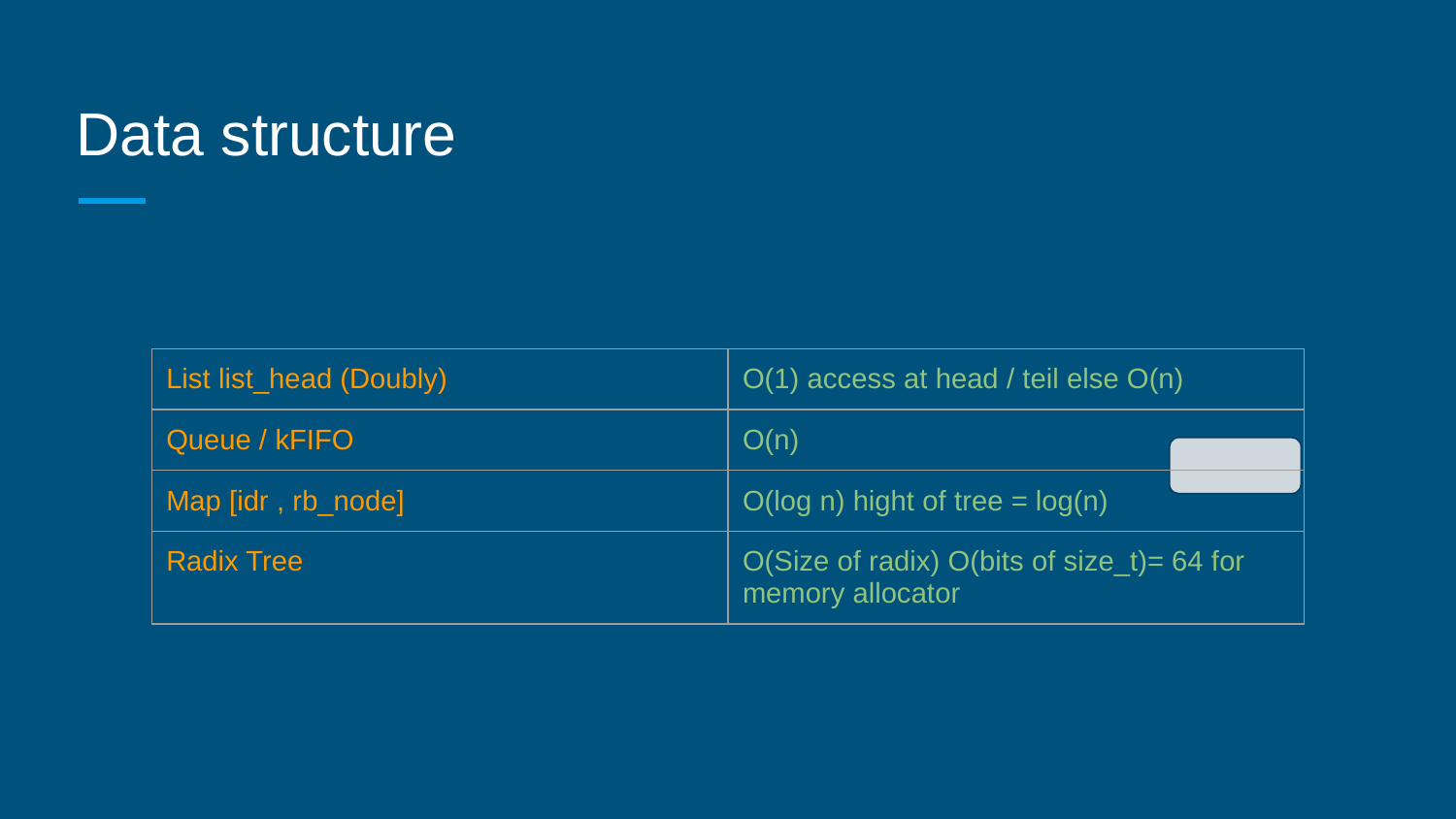

# Data structure

| List list\_head (Doubly) | O(1) access at head / teil else O(n) |
| --- | --- |
| Queue / kFIFO | O(n) |
| Map [idr , rb\_node] | O(log n) hight of tree = log(n) |
| Radix Tree | O(Size of radix) O(bits of size\_t)= 64 for memory allocator |